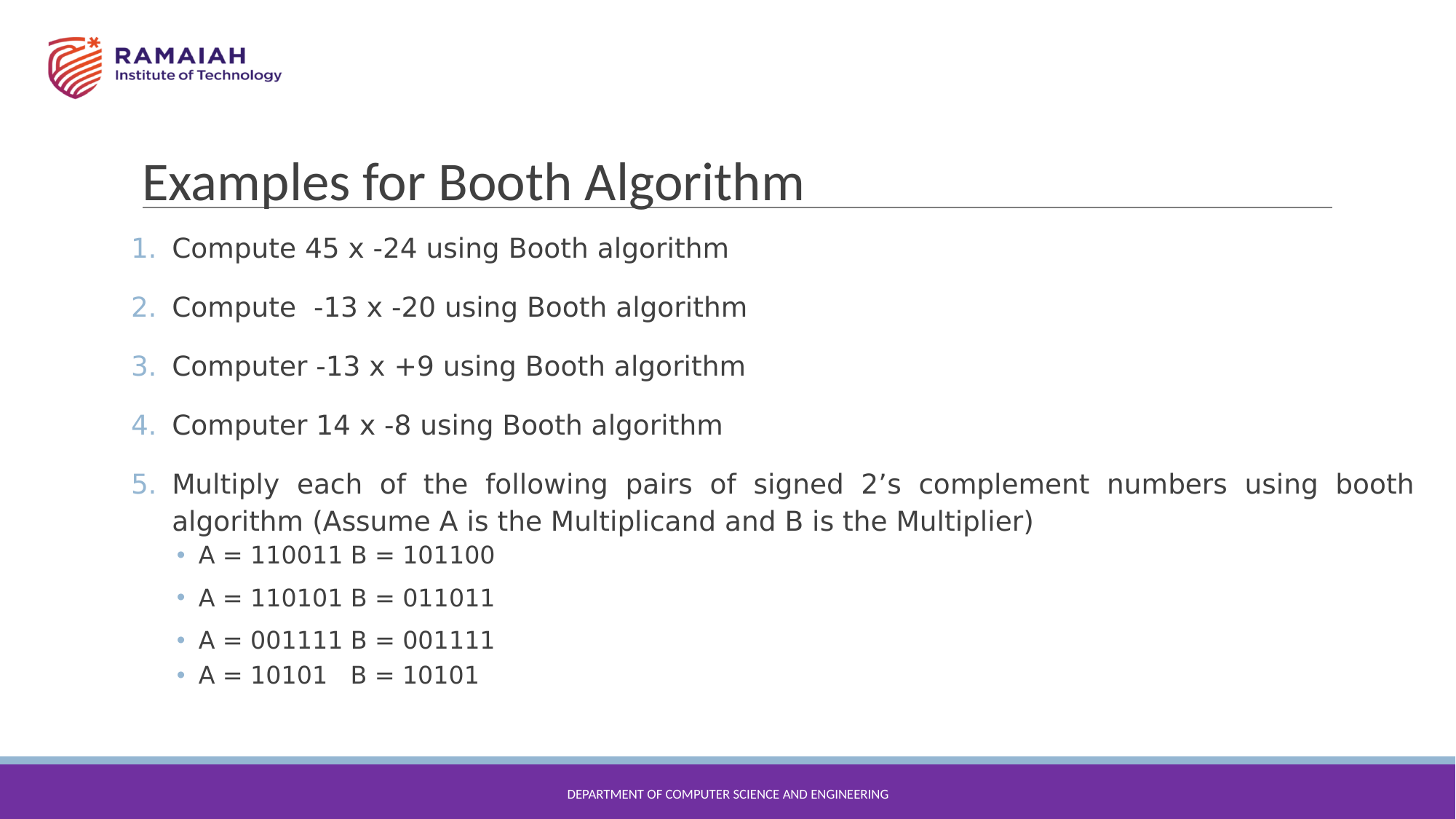

# Examples for Booth Algorithm
Compute 45 x -24 using Booth algorithm
Compute  -13 x -20 using Booth algorithm
Computer -13 x +9 using Booth algorithm
Computer 14 x -8 using Booth algorithm
Multiply each of the following pairs of signed 2’s complement numbers using booth algorithm (Assume A is the Multiplicand and B is the Multiplier)
A = 110011 B = 101100
A = 110101 B = 011011
A = 001111 B = 001111
A = 10101   B = 10101
DEPARTMENT OF COMPUTER SCIENCE AND ENGINEERING